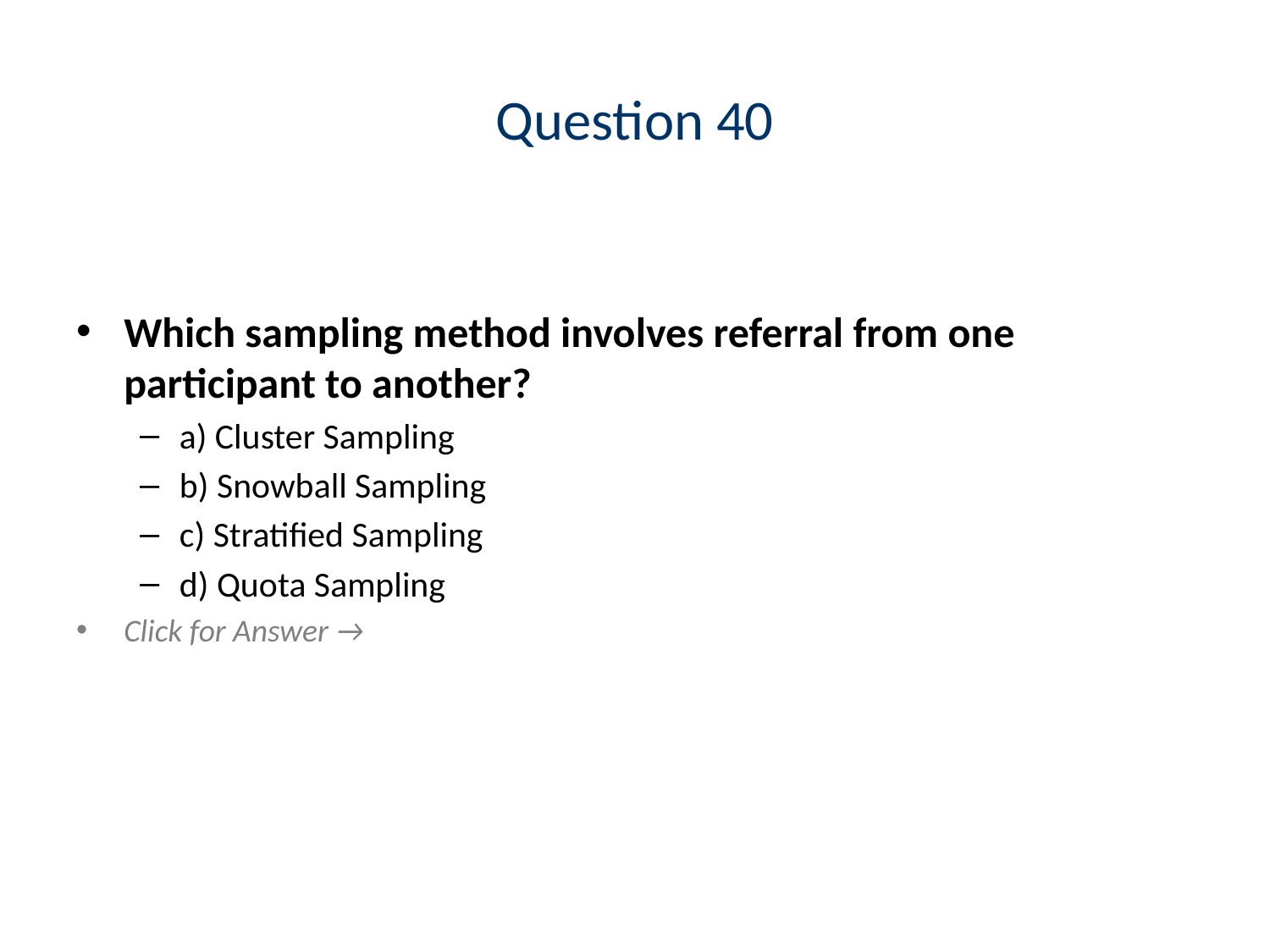

# Question 40

Which sampling method involves referral from one participant to another?
a) Cluster Sampling
b) Snowball Sampling
c) Stratified Sampling
d) Quota Sampling
Click for Answer →